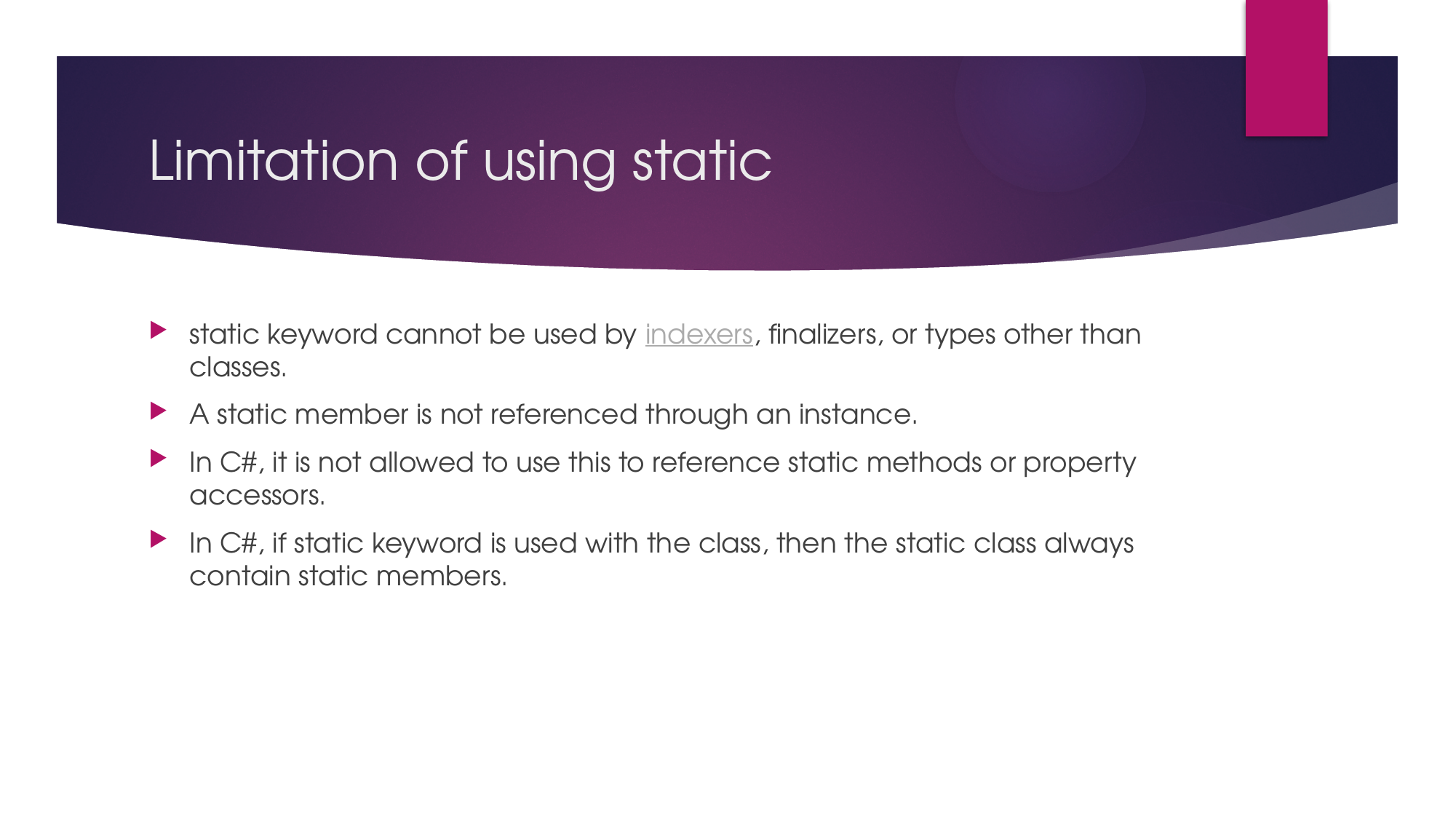

# Limitation of using static
static keyword cannot be used by indexers, finalizers, or types other than classes.
A static member is not referenced through an instance.
In C#, it is not allowed to use this to reference static methods or property accessors.
In C#, if static keyword is used with the class, then the static class always contain static members.